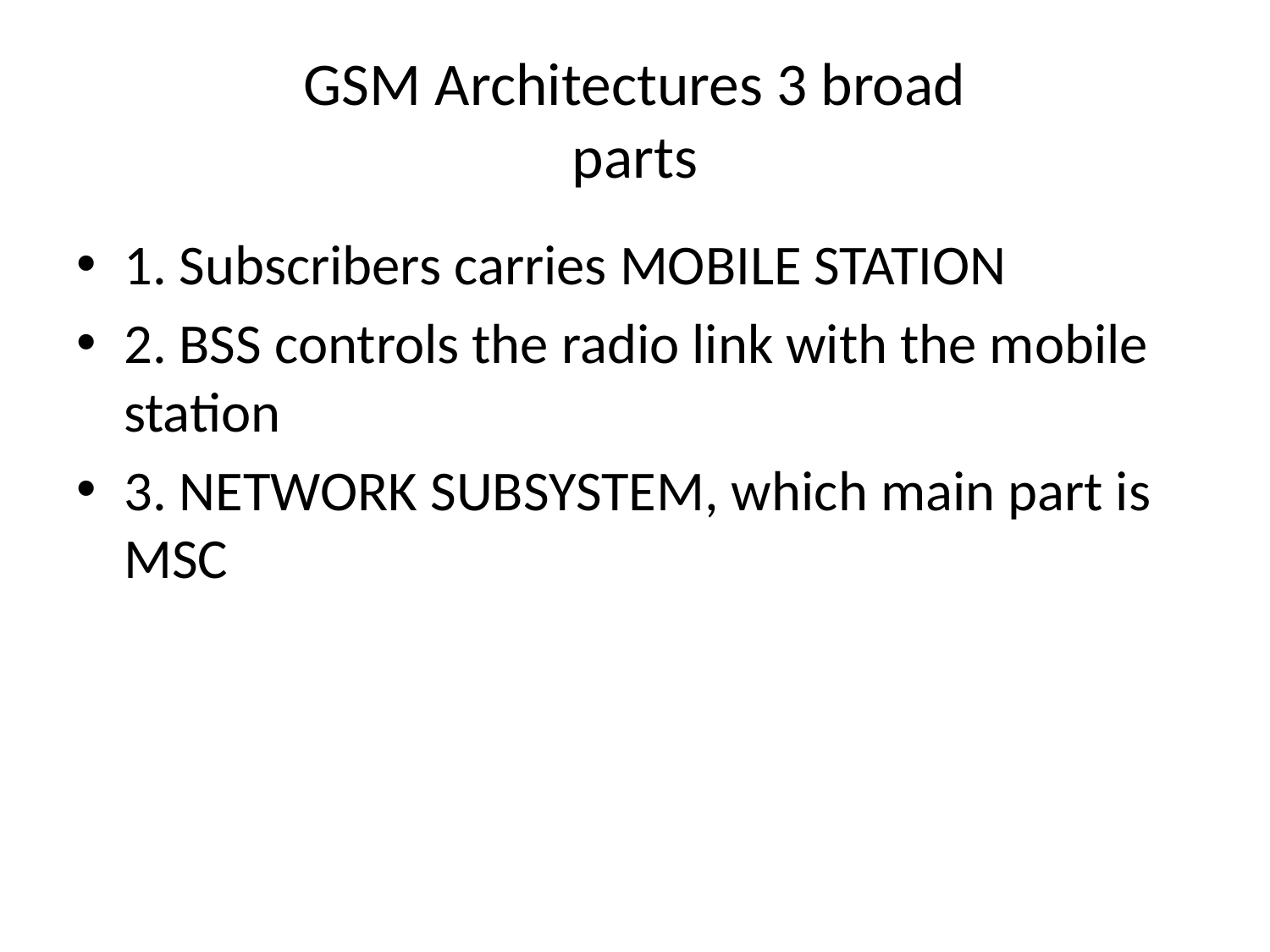

# GSM Architectures 3 broad parts
1. Subscribers carries MOBILE STATION
2. BSS controls the radio link with the mobile station
3. NETWORK SUBSYSTEM, which main part is MSC